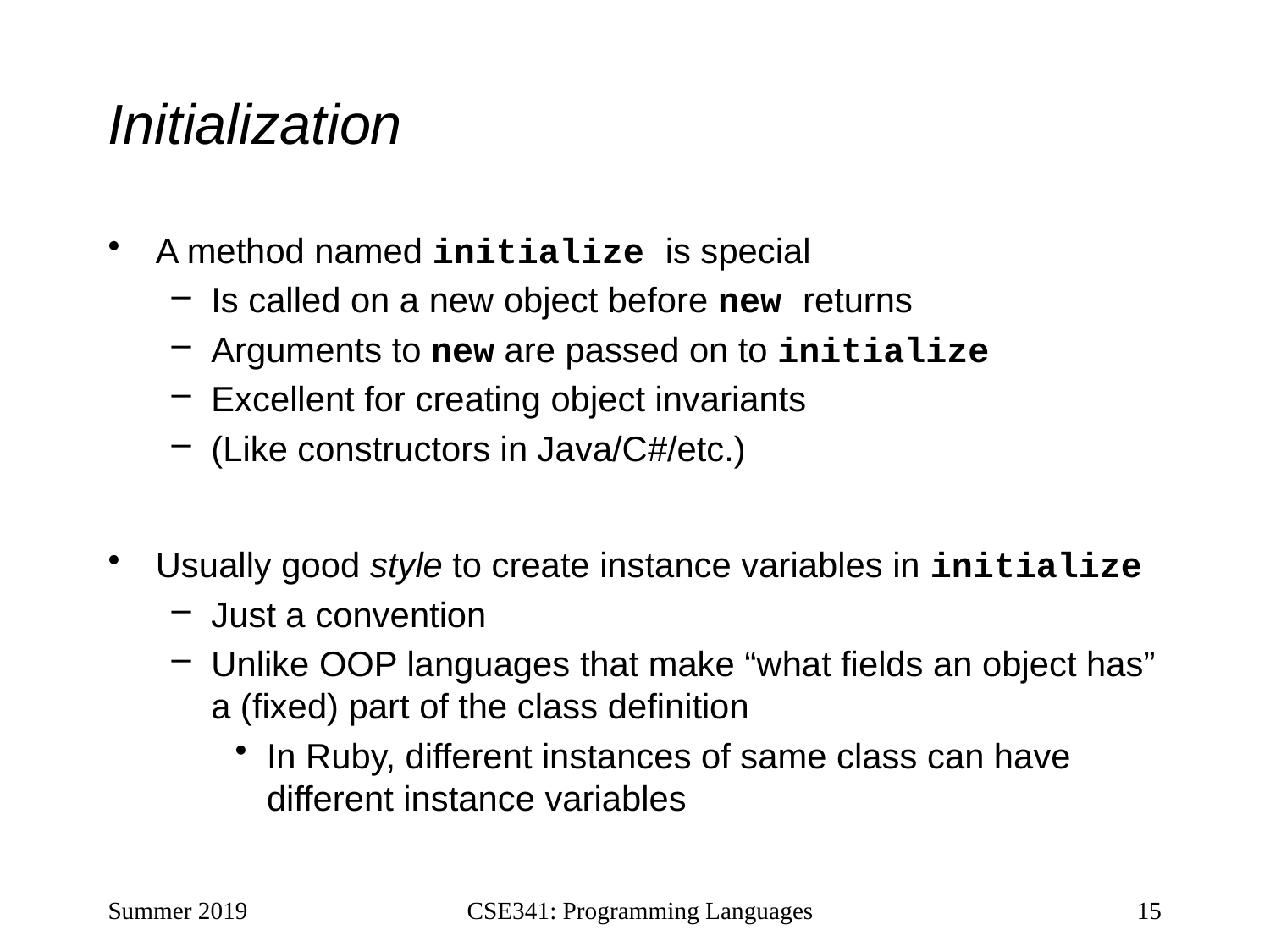

# Initialization
A method named initialize is special
Is called on a new object before new returns
Arguments to new are passed on to initialize
Excellent for creating object invariants
(Like constructors in Java/C#/etc.)

Usually good style to create instance variables in initialize
Just a convention
Unlike OOP languages that make “what fields an object has” a (fixed) part of the class definition
In Ruby, different instances of same class can have different instance variables
Summer 2019
CSE341: Programming Languages
15